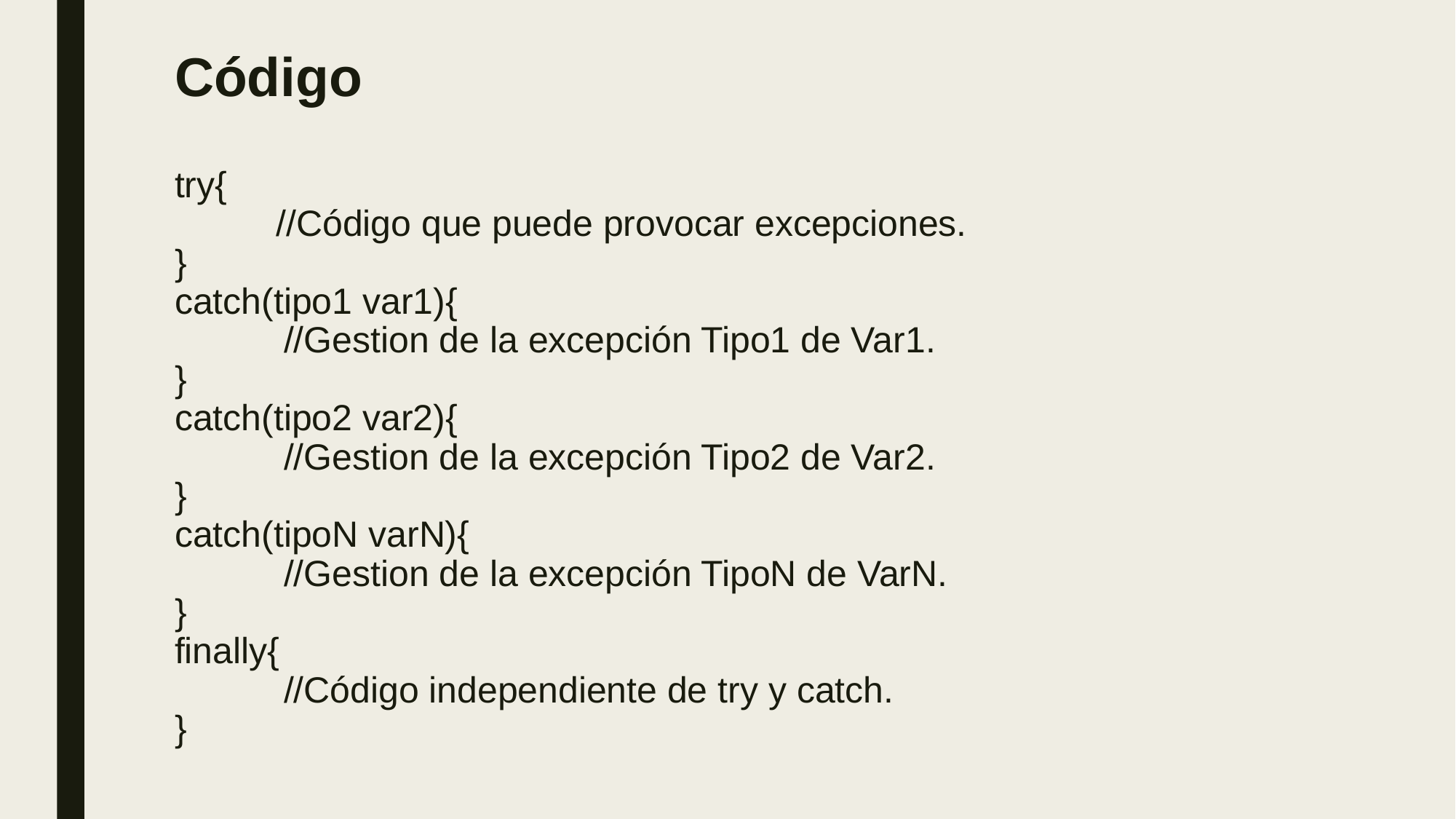

# Código try{ //Código que puede provocar excepciones. } catch(tipo1 var1){ //Gestion de la excepción Tipo1 de Var1. } catch(tipo2 var2){ //Gestion de la excepción Tipo2 de Var2. } catch(tipoN varN){ //Gestion de la excepción TipoN de VarN. } finally{ //Código independiente de try y catch. }